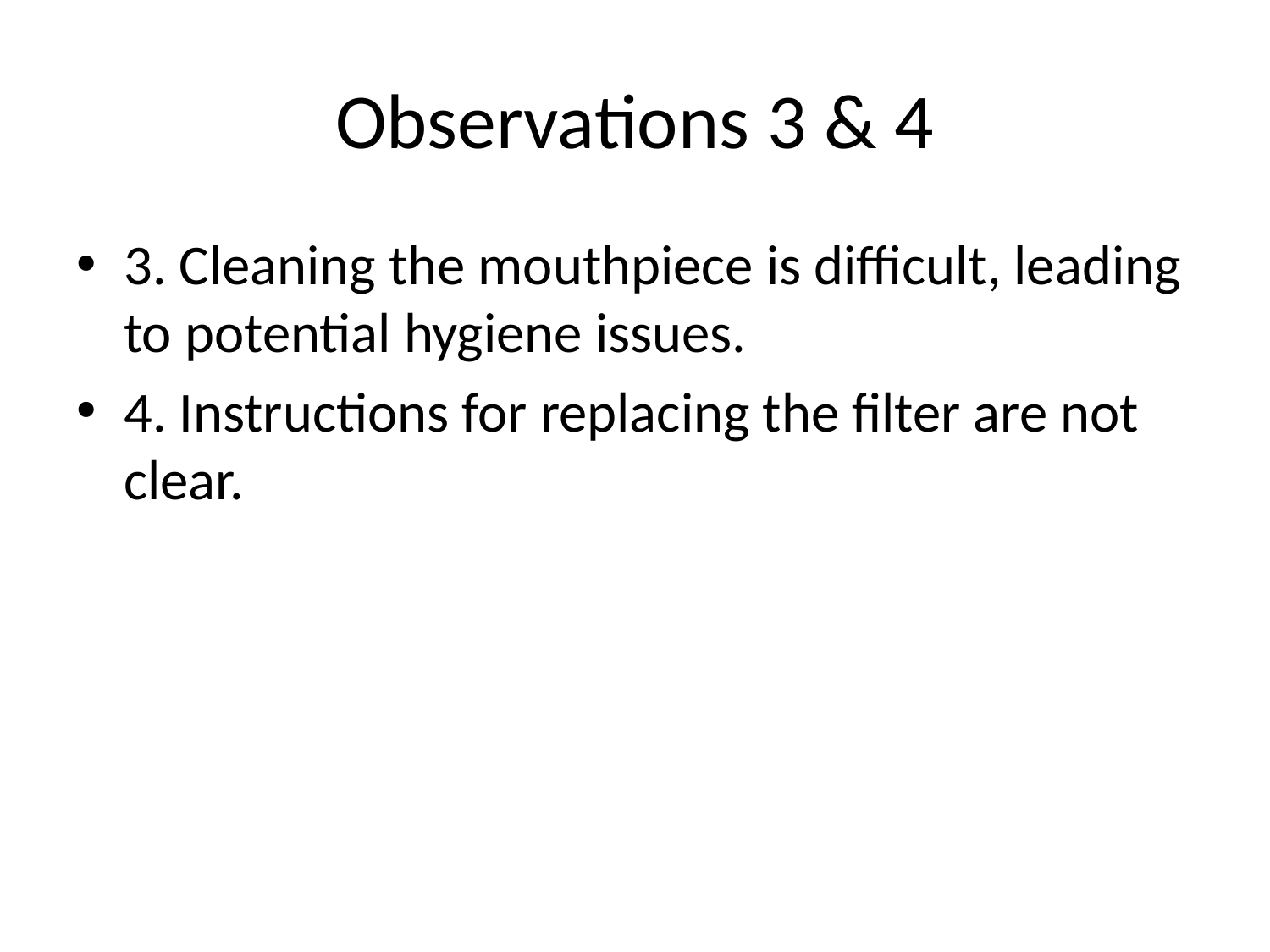

# Observations 3 & 4
3. Cleaning the mouthpiece is difficult, leading to potential hygiene issues.
4. Instructions for replacing the filter are not clear.